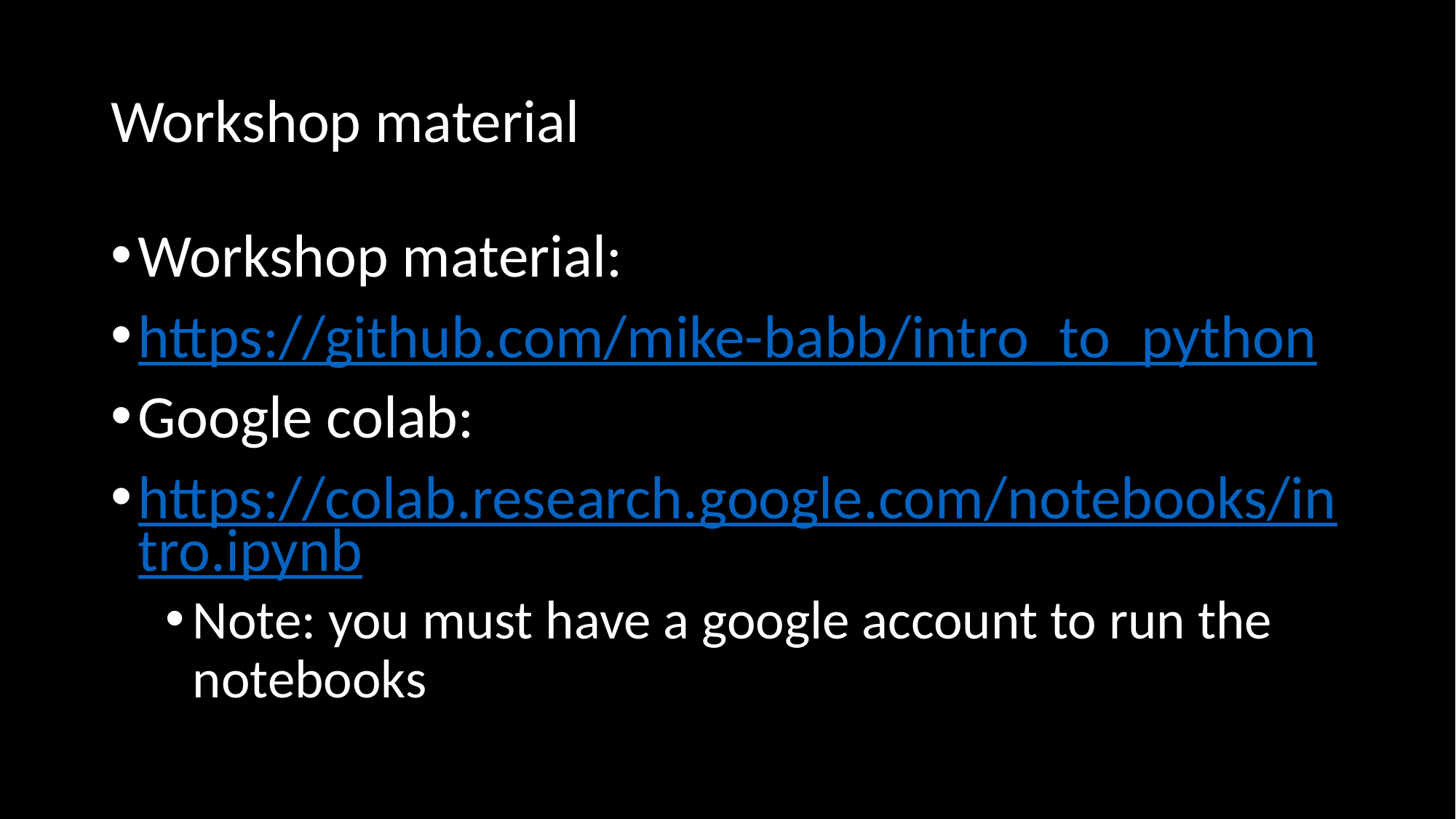

# Workshop material
Workshop material:
https://github.com/mike-babb/intro_to_python
Google colab:
https://colab.research.google.com/notebooks/intro.ipynb
Note: you must have a google account to run the notebooks